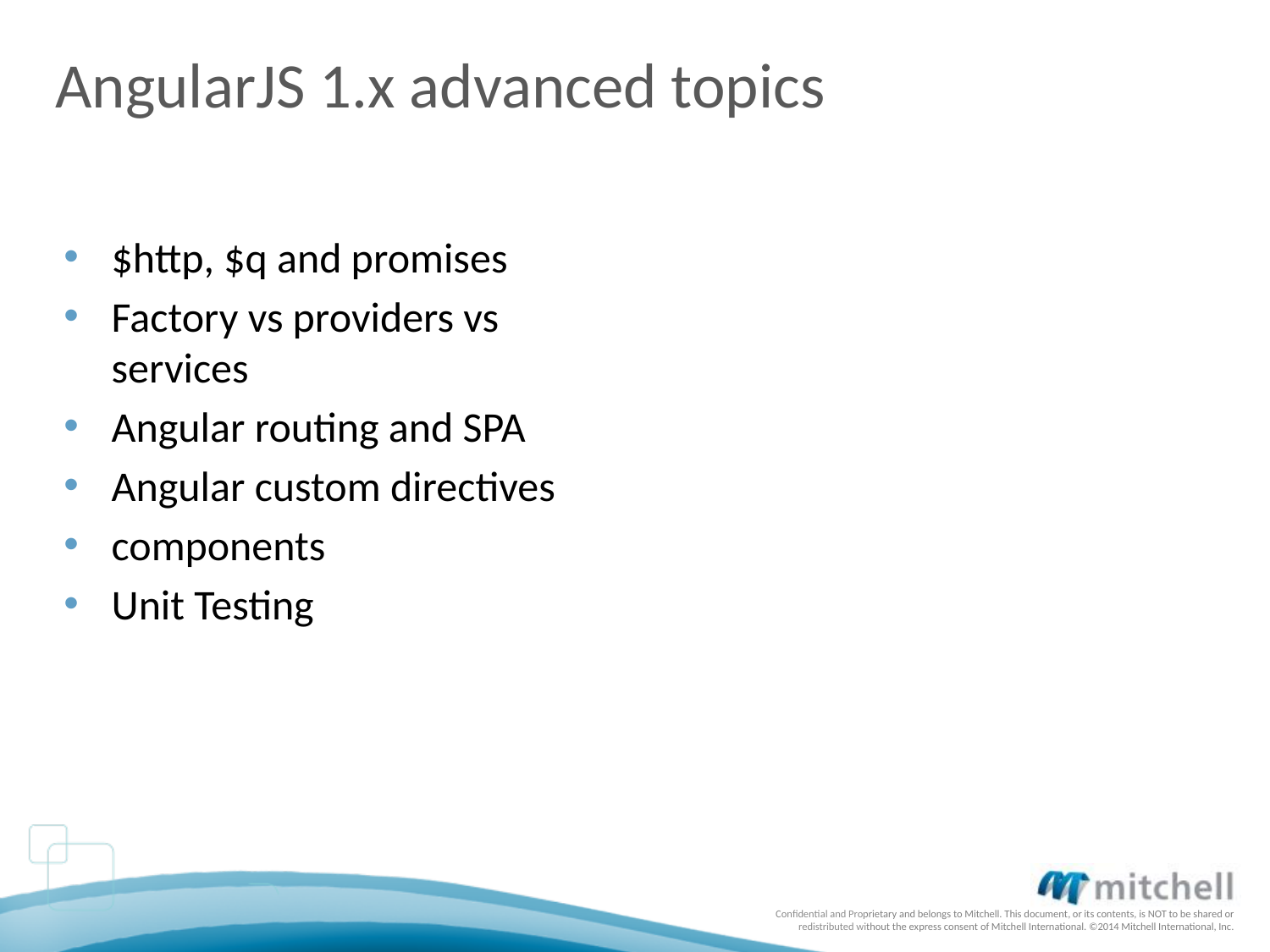

# AngularJS 1.x advanced topics
$http, $q and promises
Factory vs providers vs services
Angular routing and SPA
Angular custom directives
components
Unit Testing